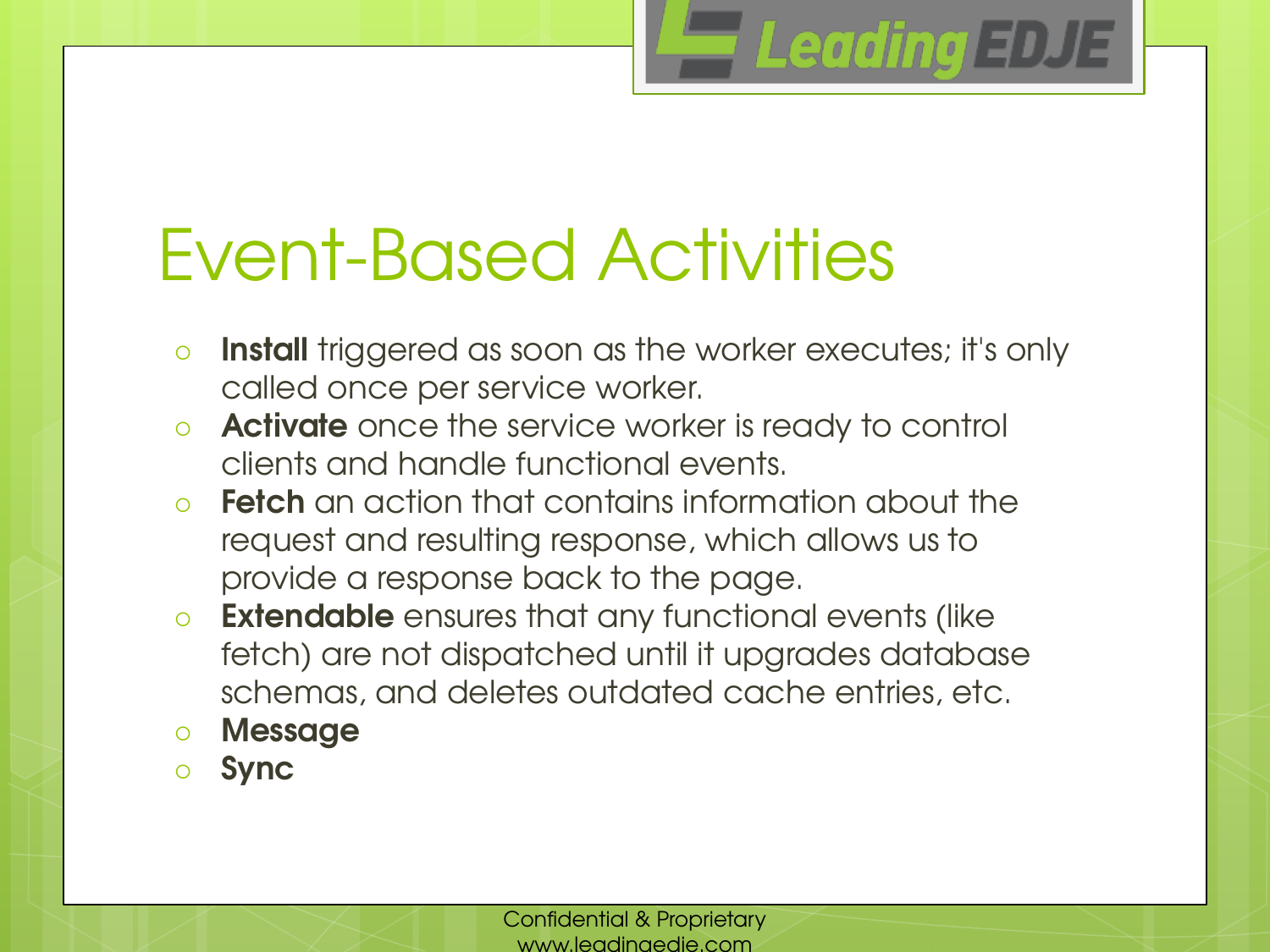

# Event-Based Activities
Install triggered as soon as the worker executes; it's only called once per service worker.
Activate once the service worker is ready to control clients and handle functional events.
Fetch an action that contains information about the request and resulting response, which allows us to provide a response back to the page.
Extendable ensures that any functional events (like fetch) are not dispatched until it upgrades database schemas, and deletes outdated cache entries, etc.
Message
Sync